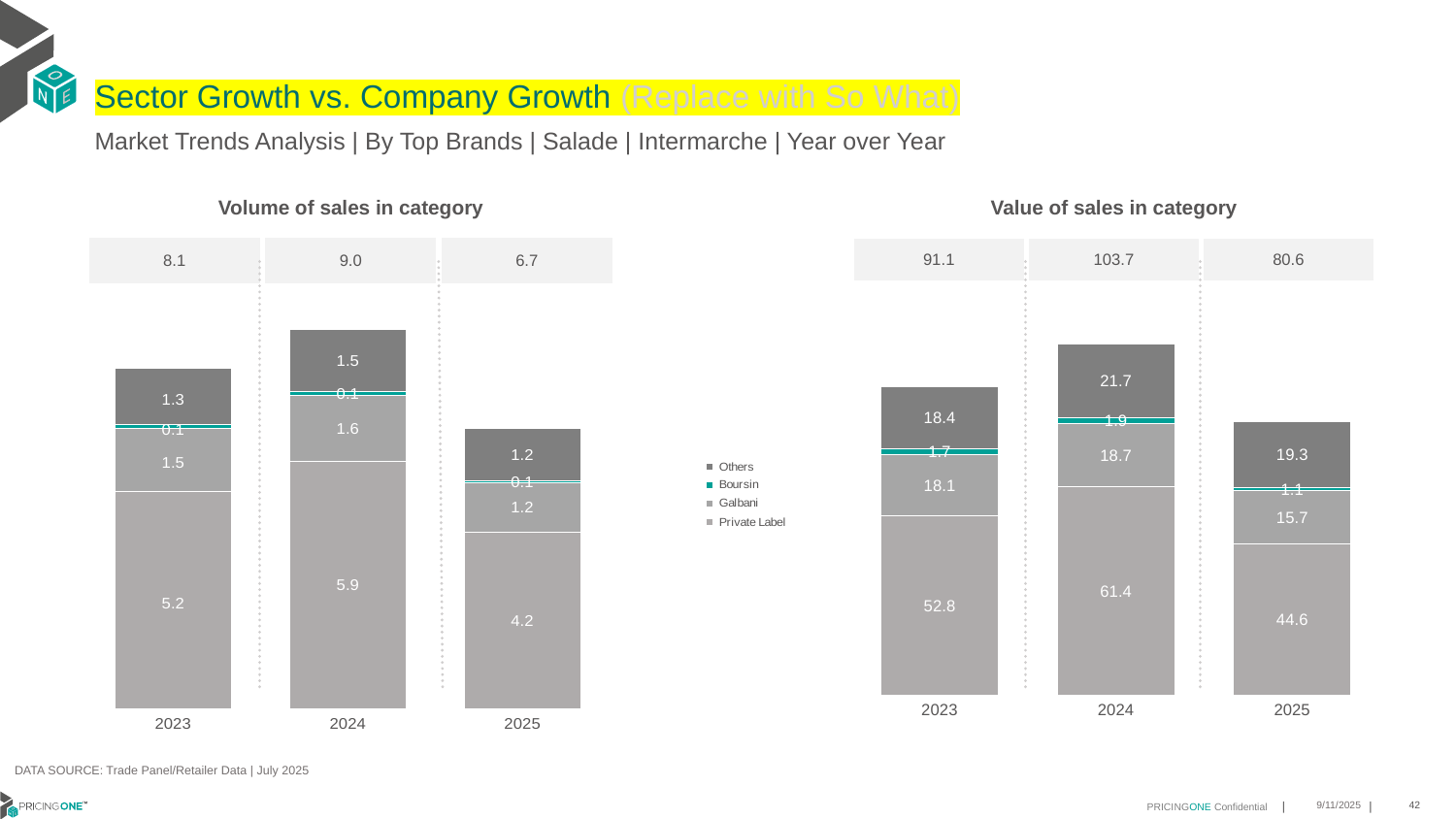

# Sector Growth vs. Company Growth (Replace with So What)
Market Trends Analysis | By Top Brands | Salade | Intermarche | Year over Year
| Value of sales in category |  |  |
| --- | --- | --- |
| 91.1 | 103.7 | 80.6 |
| Volume of sales in category |  |  |
| --- | --- | --- |
| 8.1 | 9.0 | 6.7 |

### Chart

| Category | Private Label | Galbani | Boursin | Others |
|---|---|---|---|---|
| 2023 | 52.849614 | 18.138535 | 1.713976 | 18.405454 |
| 2024 | 61.380705 | 18.737305 | 1.862253 | 21.749063 |
| 2025 | 44.630842 | 15.660399 | 1.051646 | 19.282436 |

### Chart

| Category | Private Label | Galbani | Boursin | Others |
|---|---|---|---|---|
| 2023 | 5.172674 | 1.494695 | 0.089617 | 1.339662 |
| 2024 | 5.88947 | 1.555583 | 0.098006 | 1.47895 |
| 2025 | 4.201732 | 1.180531 | 0.052237 | 1.226791 |
DATA SOURCE: Trade Panel/Retailer Data | July 2025

9/11/2025
42